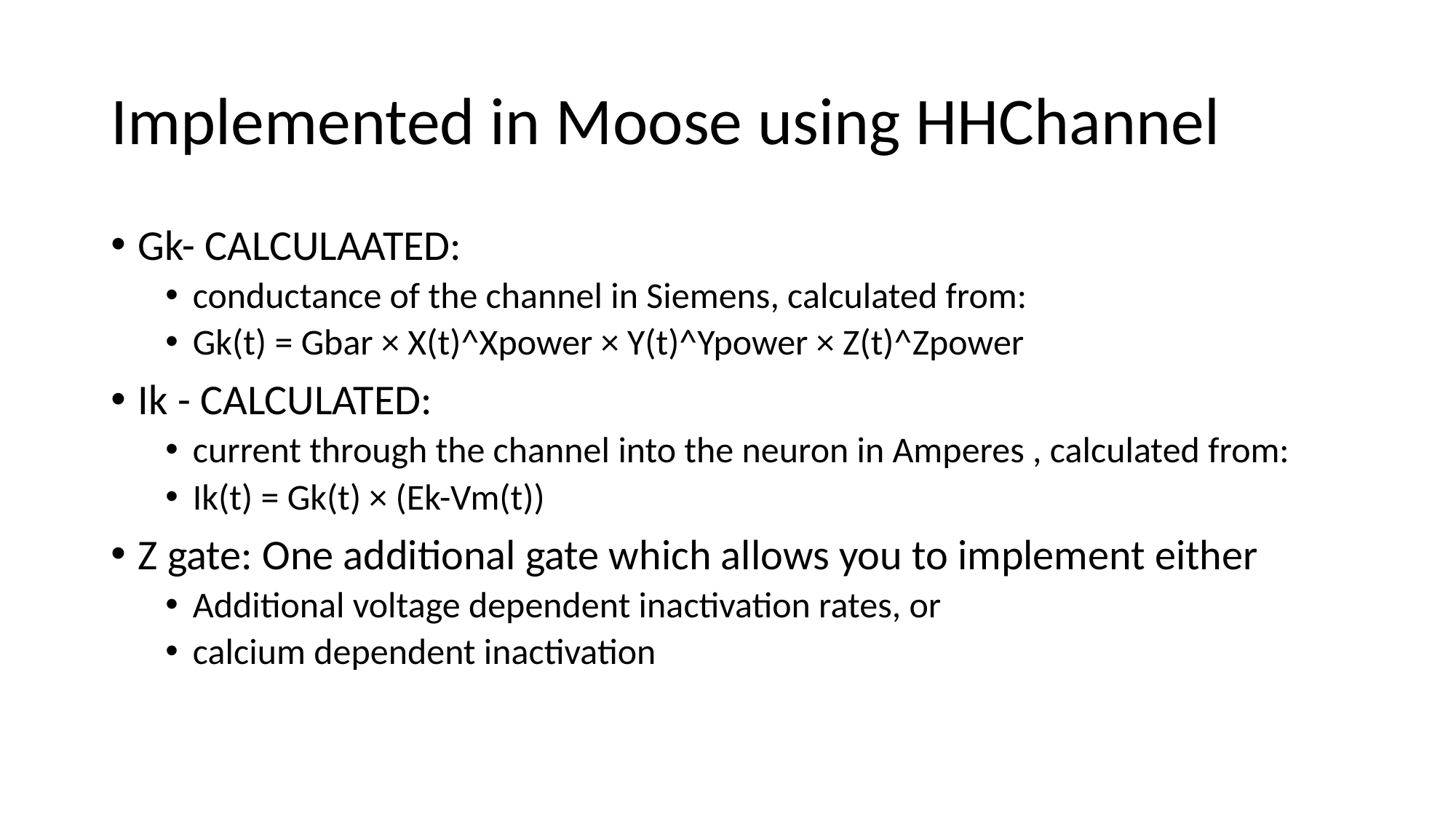

# Implemented in Moose using HHChannel
Gk- CALCULAATED:
conductance of the channel in Siemens, calculated from:
Gk(t) = Gbar × X(t)^Xpower × Y(t)^Ypower × Z(t)^Zpower
Ik - CALCULATED:
current through the channel into the neuron in Amperes , calculated from:
Ik(t) = Gk(t) × (Ek-Vm(t))
Z gate: One additional gate which allows you to implement either
Additional voltage dependent inactivation rates, or
calcium dependent inactivation